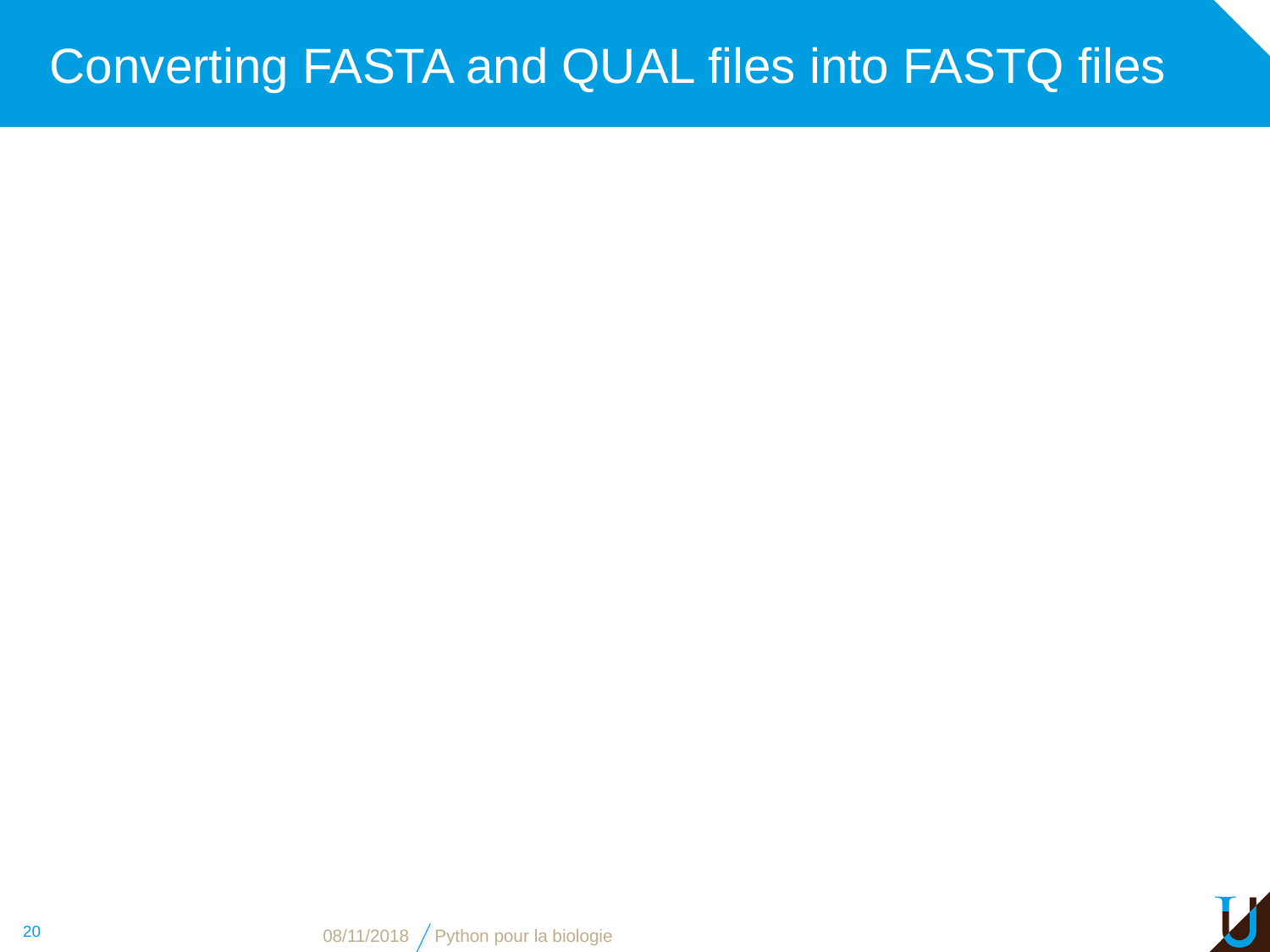

# Converting FASTA and QUAL files into FASTQ files

20
08/11/2018
Python pour la biologie